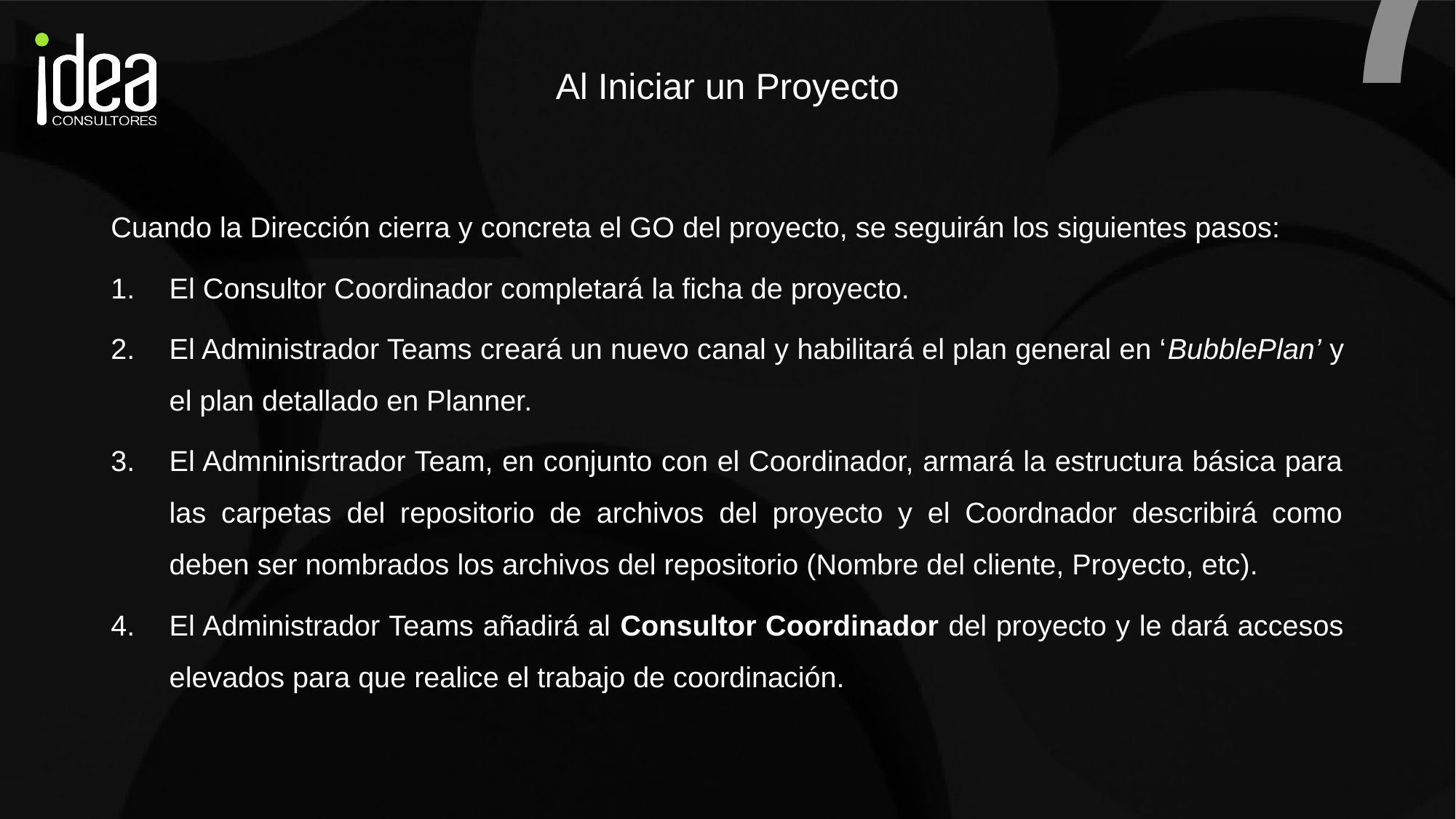

# Al Iniciar un Proyecto
Cuando la Dirección cierra y concreta el GO del proyecto, se seguirán los siguientes pasos:
El Consultor Coordinador completará la ficha de proyecto.
El Administrador Teams creará un nuevo canal y habilitará el plan general en ‘BubblePlan’ y el plan detallado en Planner.
El Admninisrtrador Team, en conjunto con el Coordinador, armará la estructura básica para las carpetas del repositorio de archivos del proyecto y el Coordnador describirá como deben ser nombrados los archivos del repositorio (Nombre del cliente, Proyecto, etc).
El Administrador Teams añadirá al Consultor Coordinador del proyecto y le dará accesos elevados para que realice el trabajo de coordinación.